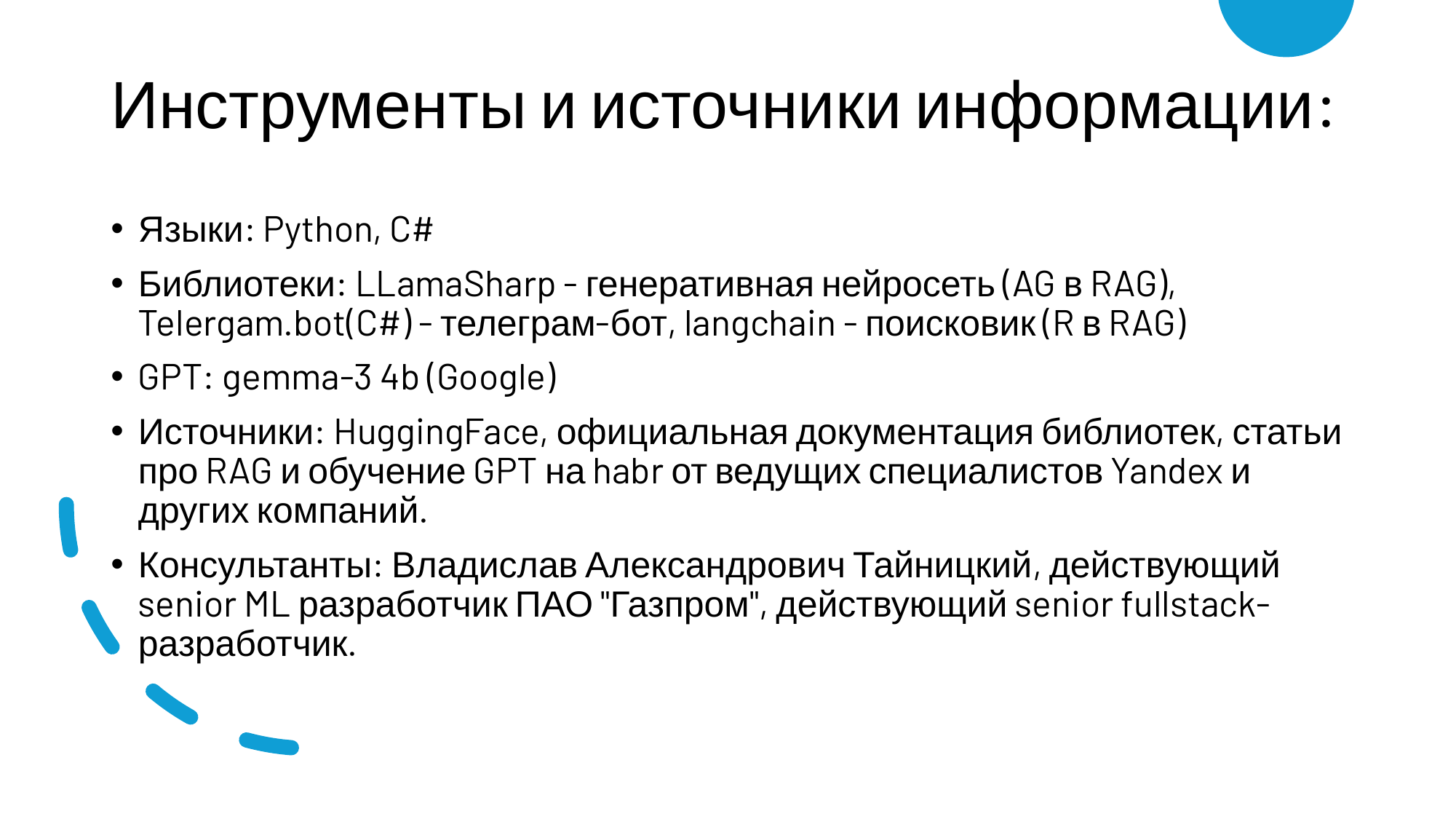

# Инструменты и источники информации:
Языки: Python, C#
Библиотеки: LLamaSharp - генеративная нейросеть (AG в RAG), Telergam.bot(C#) - телеграм-бот, langchain - поисковик (R в RAG)
GPT: gemma-3 4b (Google)
Источники: HuggingFace, официальная документация библиотек, статьи про RAG и обучение GPT на habr от ведущих специалистов Yandex и других компаний.
Консультанты: Владислав Александрович Тайницкий, действующий senior ML разработчик ПАО "Газпром", действующий senior fullstack-разработчик.